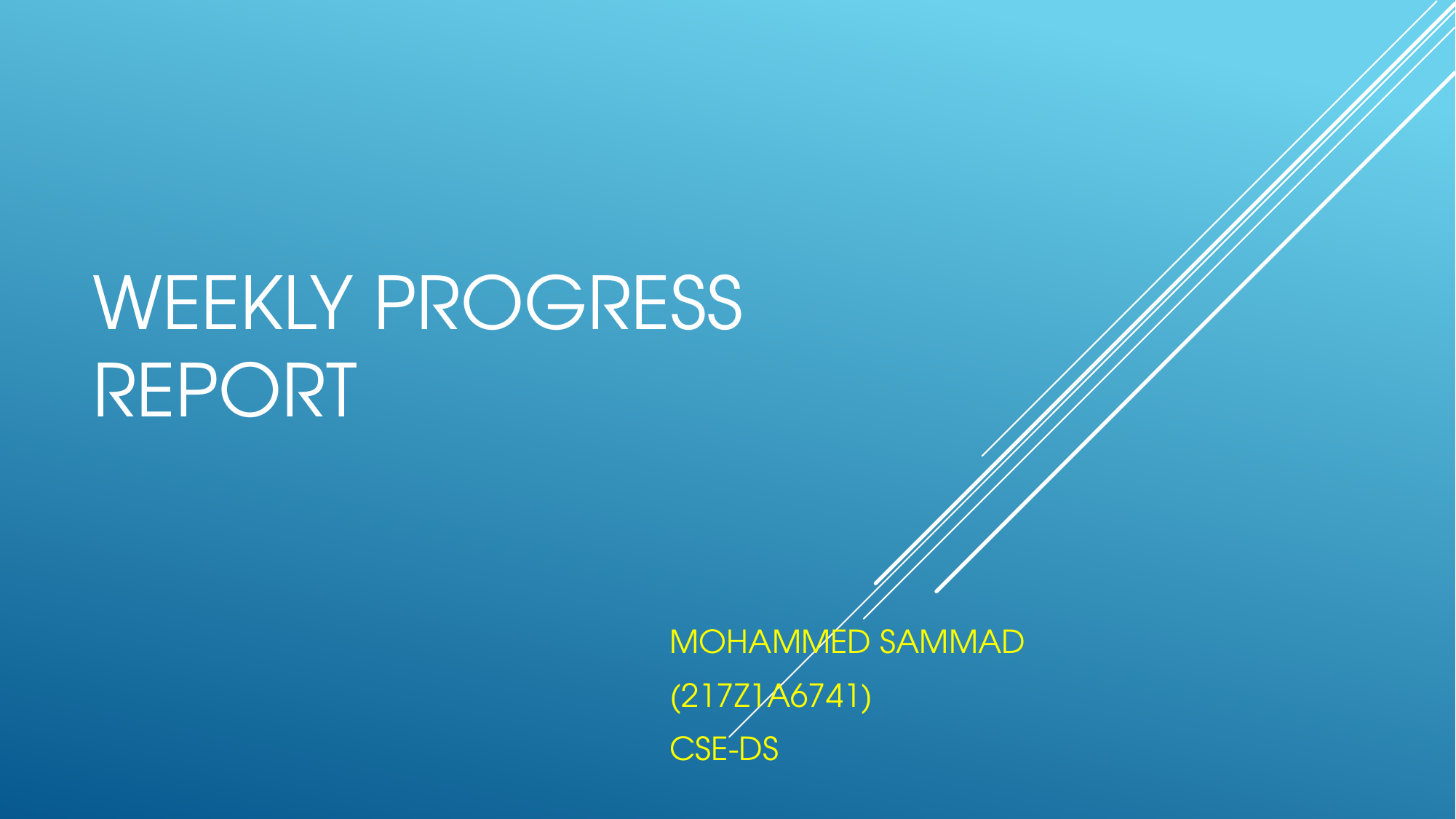

# WEEKLY PROGRESS REPORT
MOHAMMED SAMMAD
(217Z1A6741)
CSE-DS